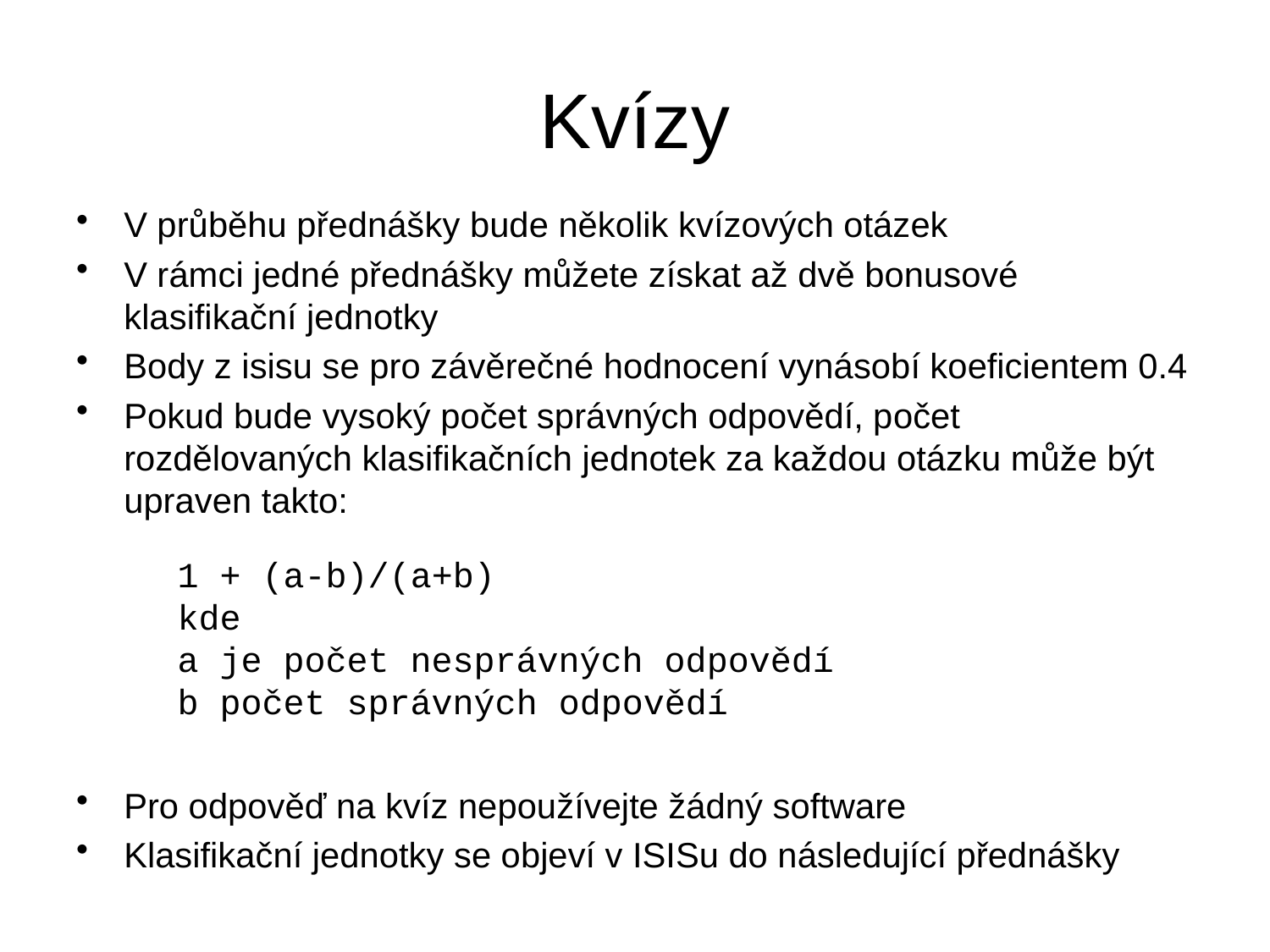

# Kvízy
V průběhu přednášky bude několik kvízových otázek
V rámci jedné přednášky můžete získat až dvě bonusové klasifikační jednotky
Body z isisu se pro závěrečné hodnocení vynásobí koeficientem 0.4
Pokud bude vysoký počet správných odpovědí, počet rozdělovaných klasifikačních jednotek za každou otázku může být upraven takto:

Pro odpověď na kvíz nepoužívejte žádný software
Klasifikační jednotky se objeví v ISISu do následující přednášky
1 + (a-b)/(a+b)
kde
a je počet nesprávných odpovědí
b počet správných odpovědí